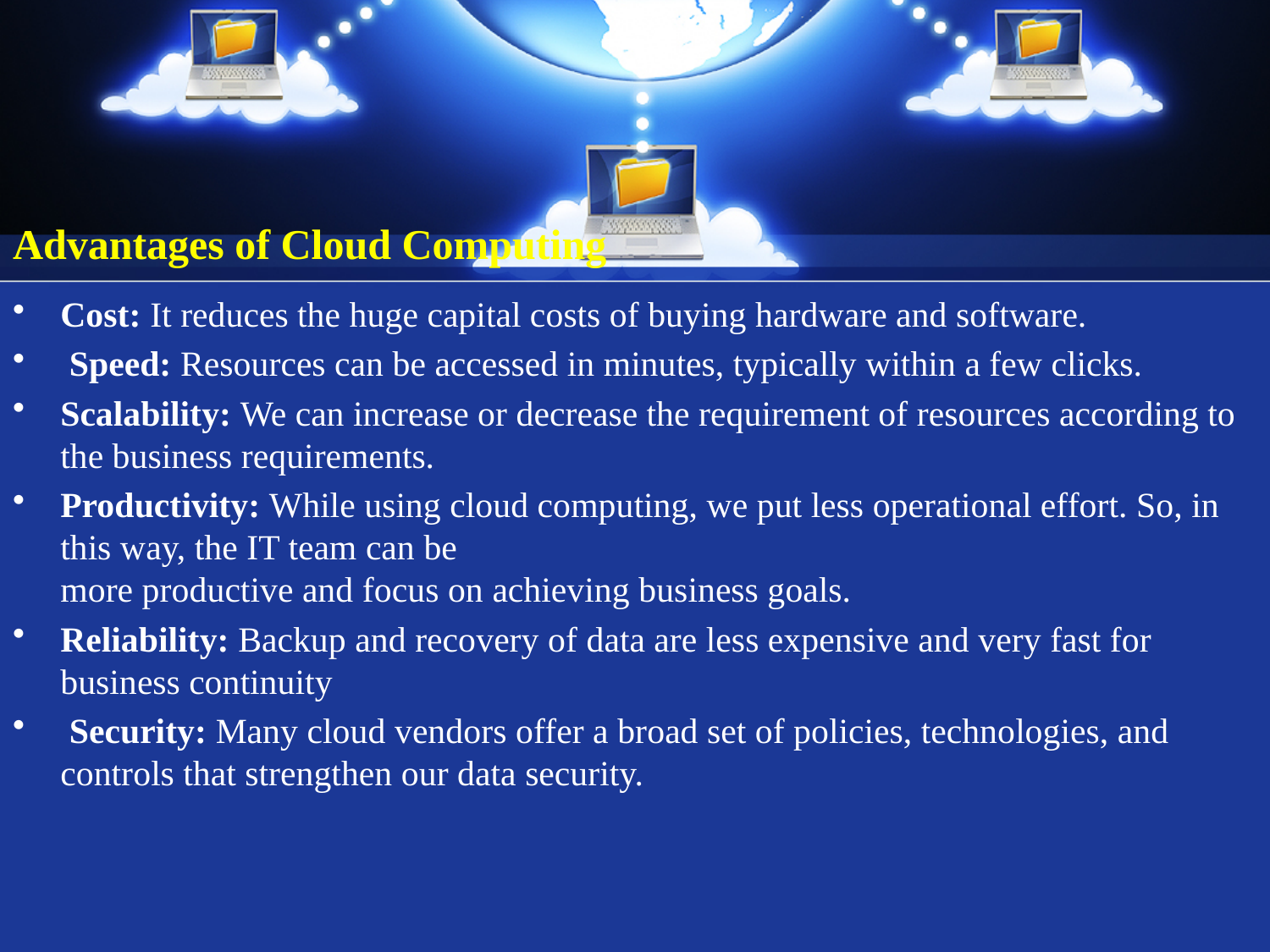

# Advantages of Cloud Computing
Cost: It reduces the huge capital costs of buying hardware and software.
 Speed: Resources can be accessed in minutes, typically within a few clicks.
Scalability: We can increase or decrease the requirement of resources according to the business requirements.
Productivity: While using cloud computing, we put less operational effort. So, in this way, the IT team can be
more productive and focus on achieving business goals.
Reliability: Backup and recovery of data are less expensive and very fast for business continuity
 Security: Many cloud vendors offer a broad set of policies, technologies, and controls that strengthen our data security.